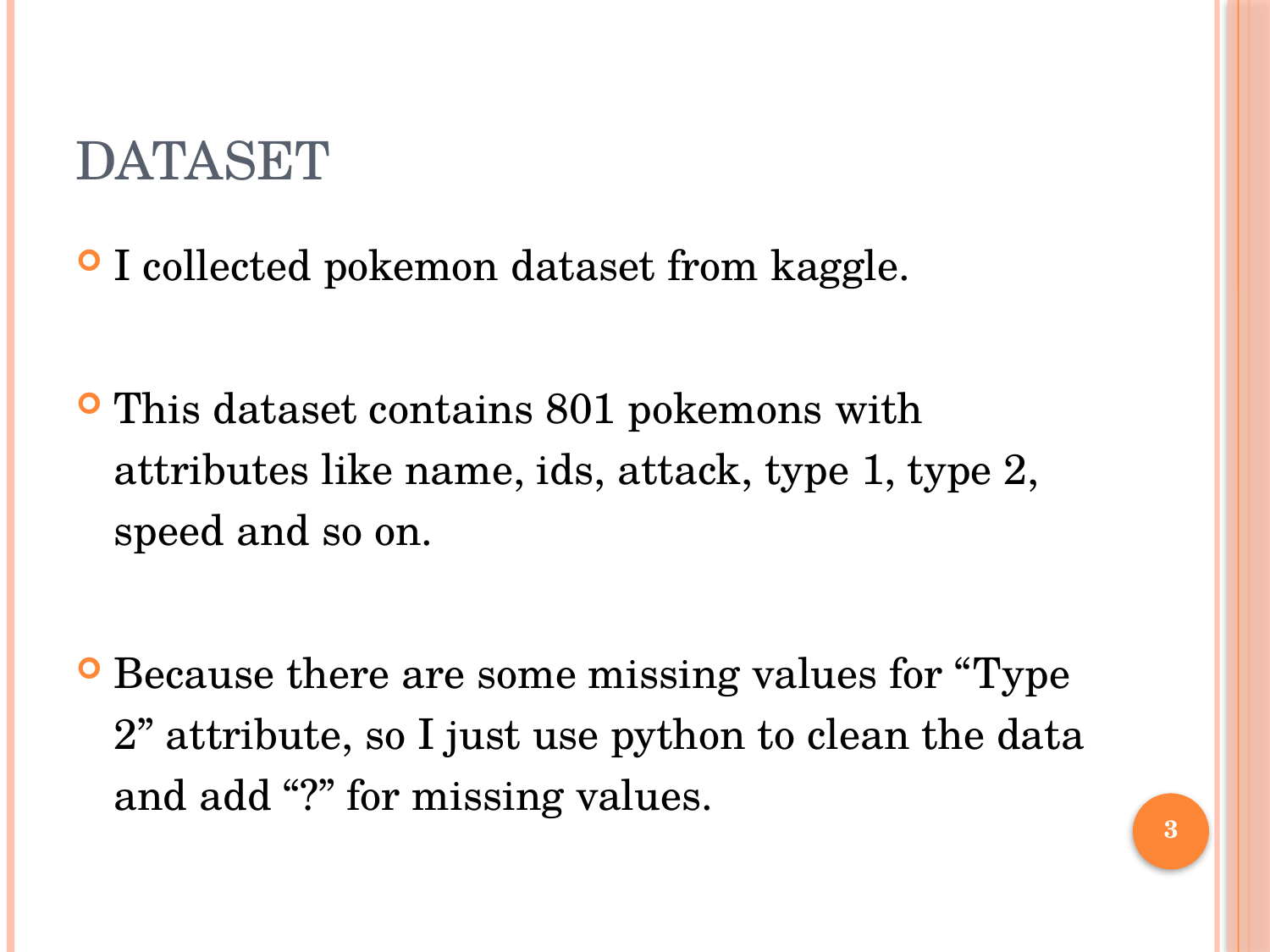

# Dataset
I collected pokemon dataset from kaggle.

This dataset contains 801 pokemons with attributes like name, ids, attack, type 1, type 2, speed and so on.

Because there are some missing values for “Type 2” attribute, so I just use python to clean the data and add “?” for missing values.
3